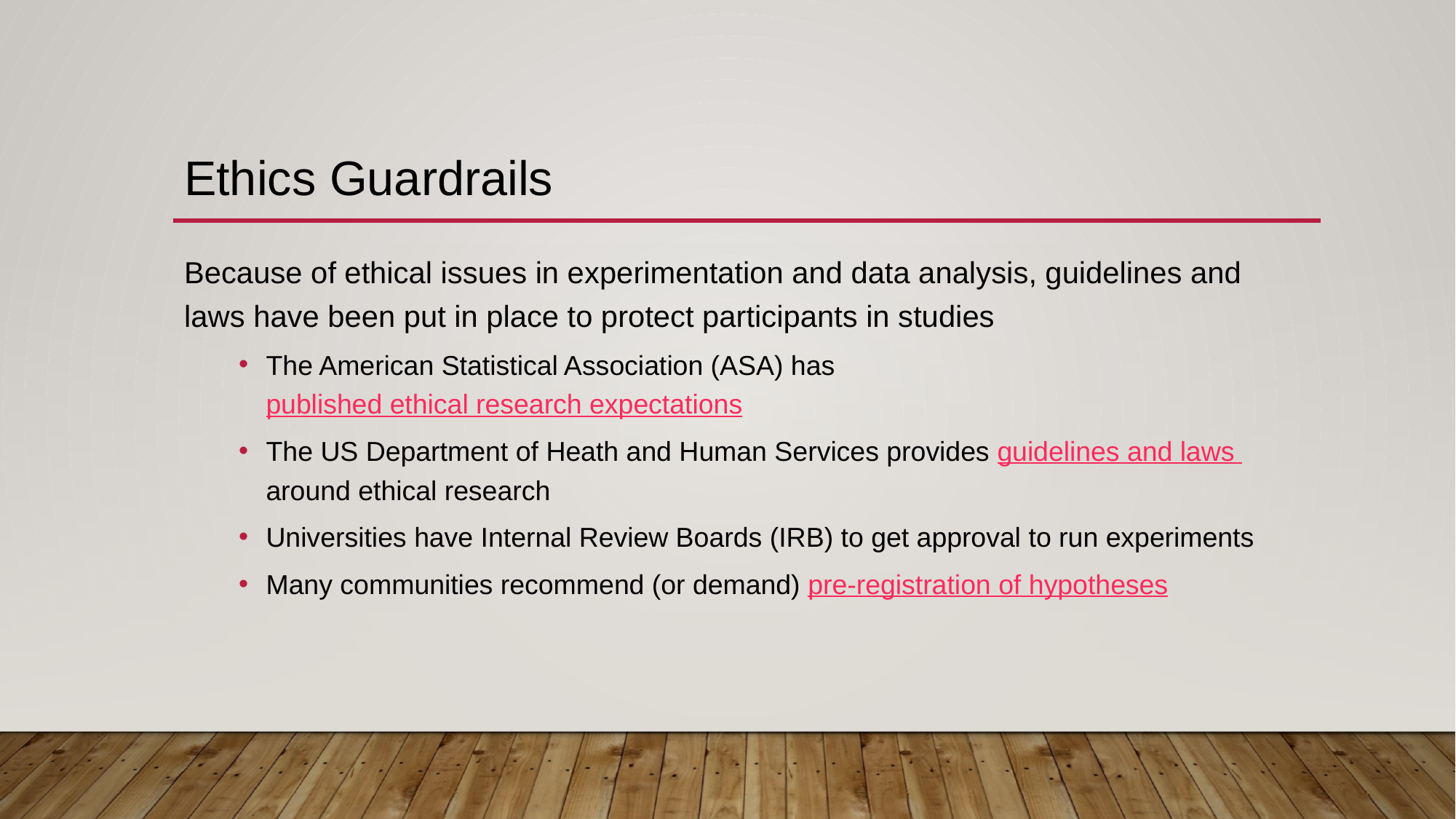

# Ethics Guardrails
Because of ethical issues in experimentation and data analysis, guidelines and laws have been put in place to protect participants in studies
The American Statistical Association (ASA) has published ethical research expectations
The US Department of Heath and Human Services provides guidelines and laws around ethical research
Universities have Internal Review Boards (IRB) to get approval to run experiments
Many communities recommend (or demand) pre-registration of hypotheses